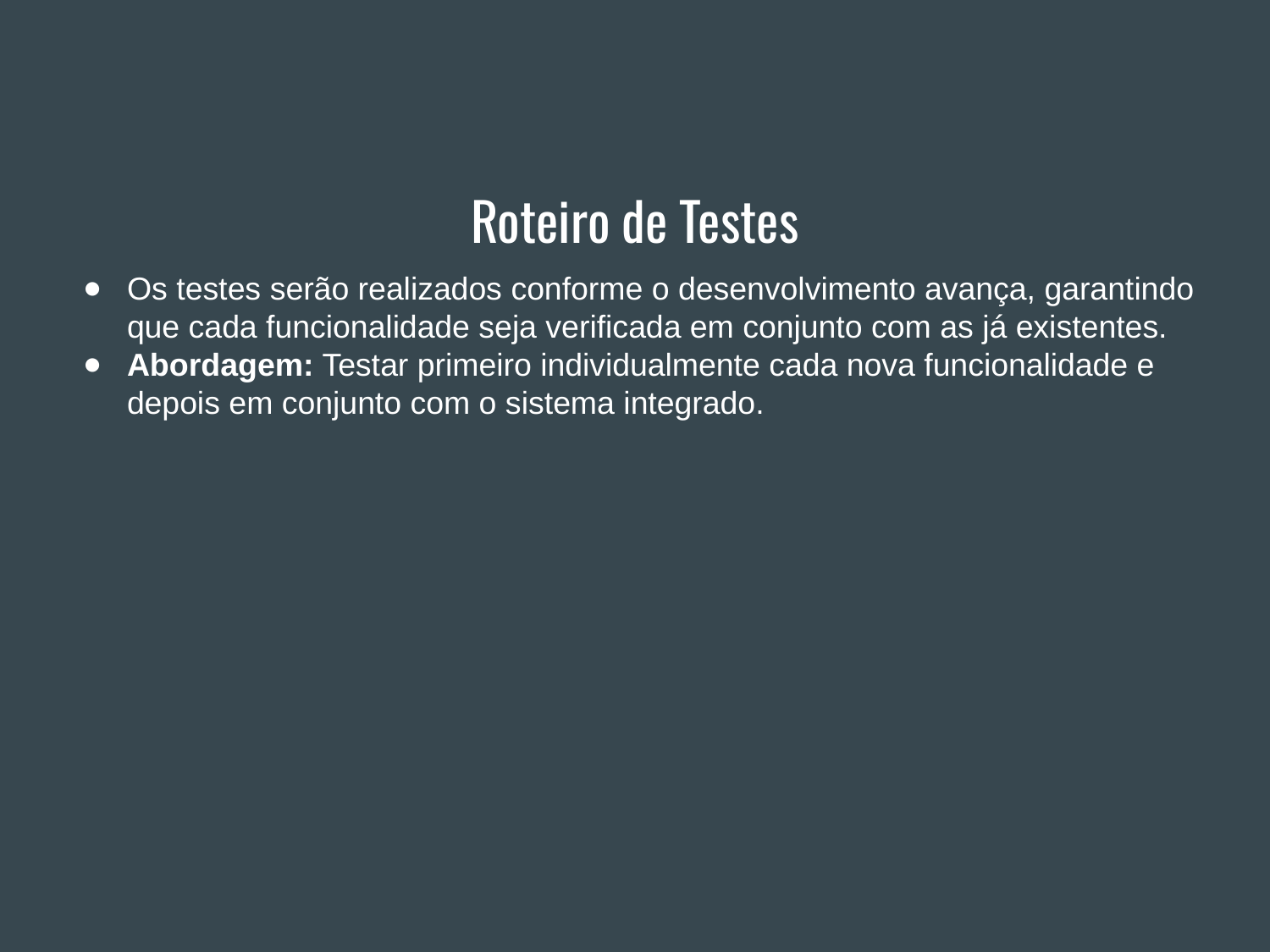

# Roteiro de Testes
Os testes serão realizados conforme o desenvolvimento avança, garantindo que cada funcionalidade seja verificada em conjunto com as já existentes.
Abordagem: Testar primeiro individualmente cada nova funcionalidade e depois em conjunto com o sistema integrado.